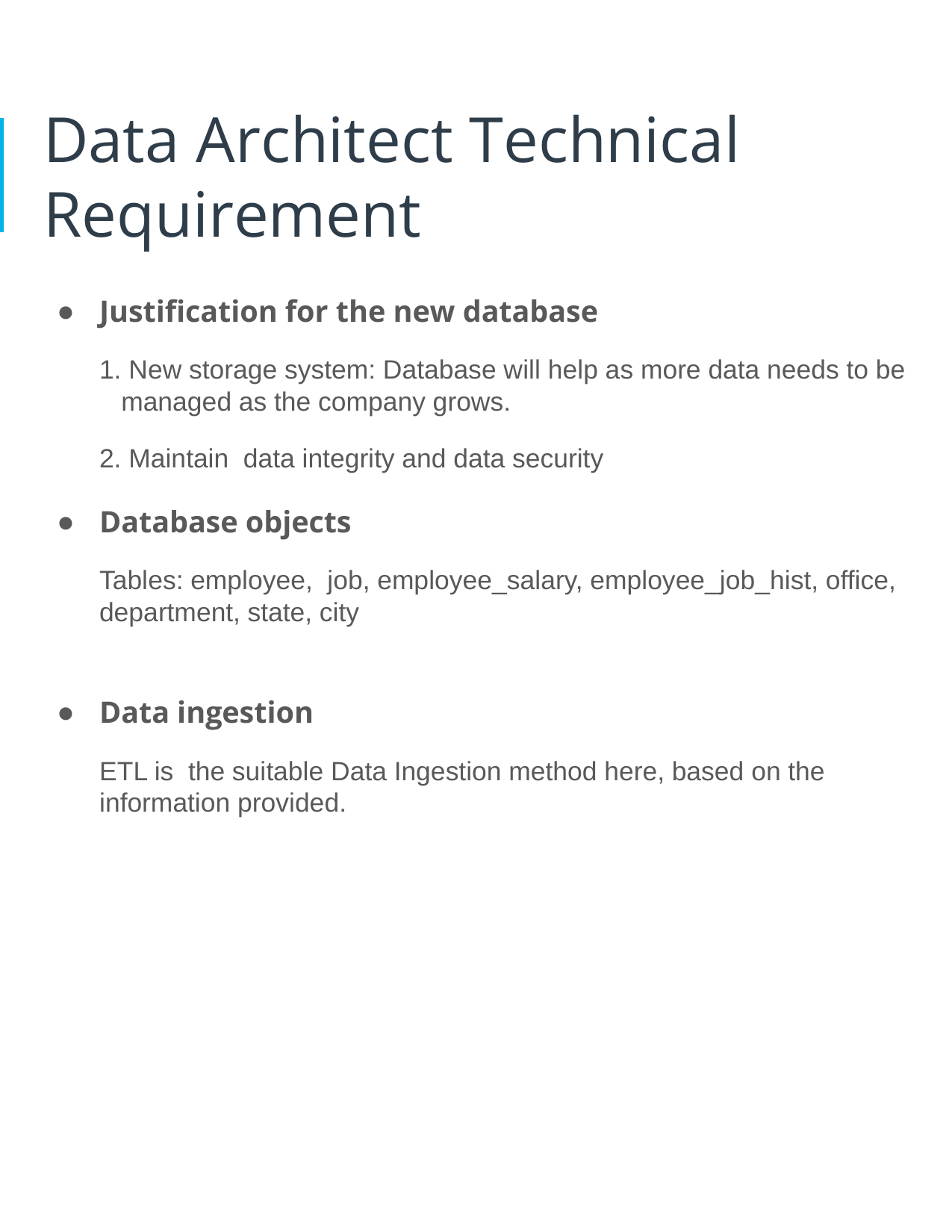

Data Architect Technical Requirement
Justification for the new database
1. New storage system: Database will help as more data needs to be    managed as the company grows.
2. Maintain  data integrity and data security
Database objects
Tables: employee,  job, employee_salary, employee_job_hist, office, department, state, city

Data ingestion
ETL is  the suitable Data Ingestion method here, based on the information provided.